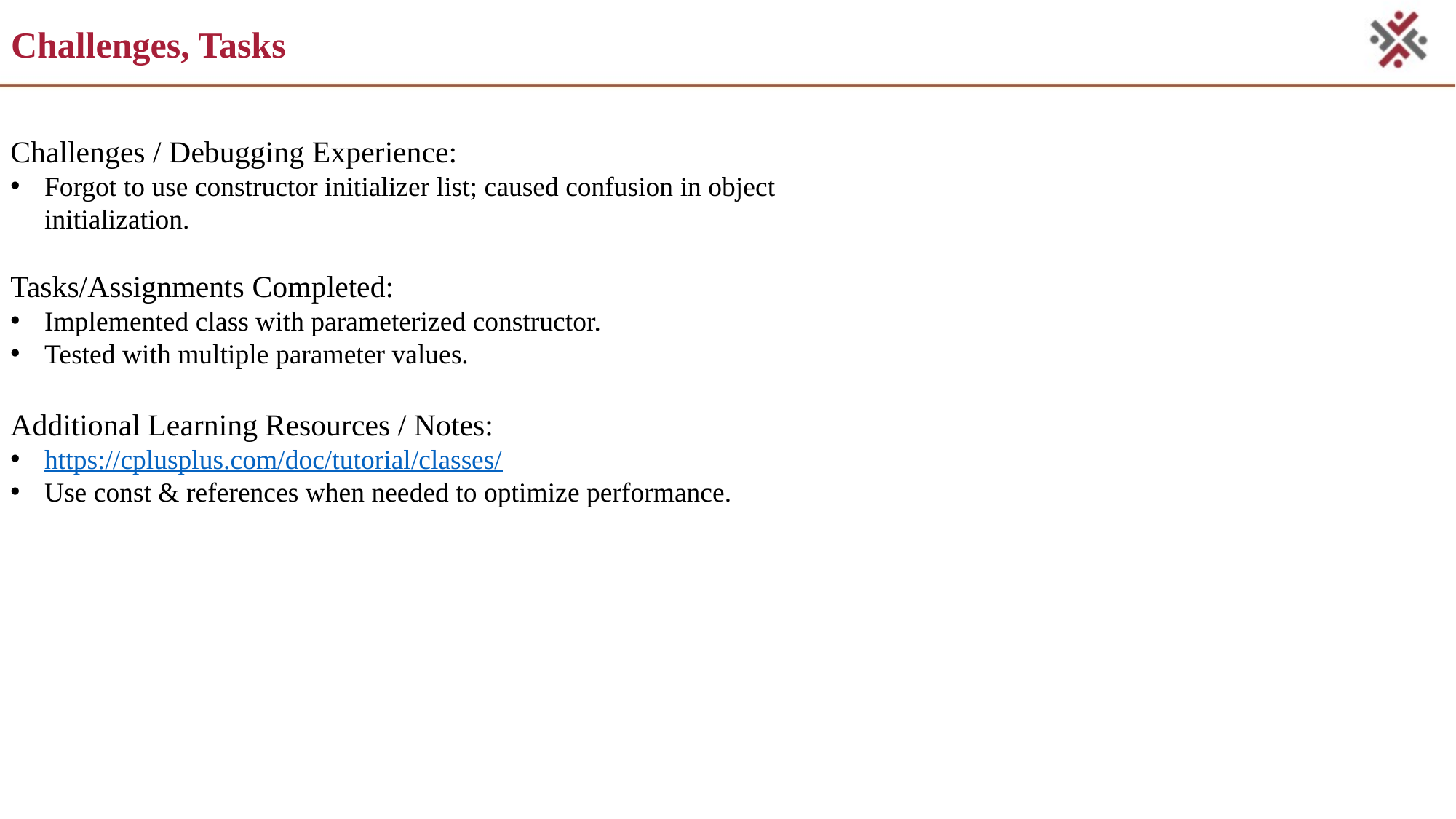

# Challenges, Tasks
Challenges / Debugging Experience:
Forgot to use constructor initializer list; caused confusion in object initialization.

Tasks/Assignments Completed:
Implemented class with parameterized constructor.
Tested with multiple parameter values.

Additional Learning Resources / Notes:
https://cplusplus.com/doc/tutorial/classes/
Use const & references when needed to optimize performance.